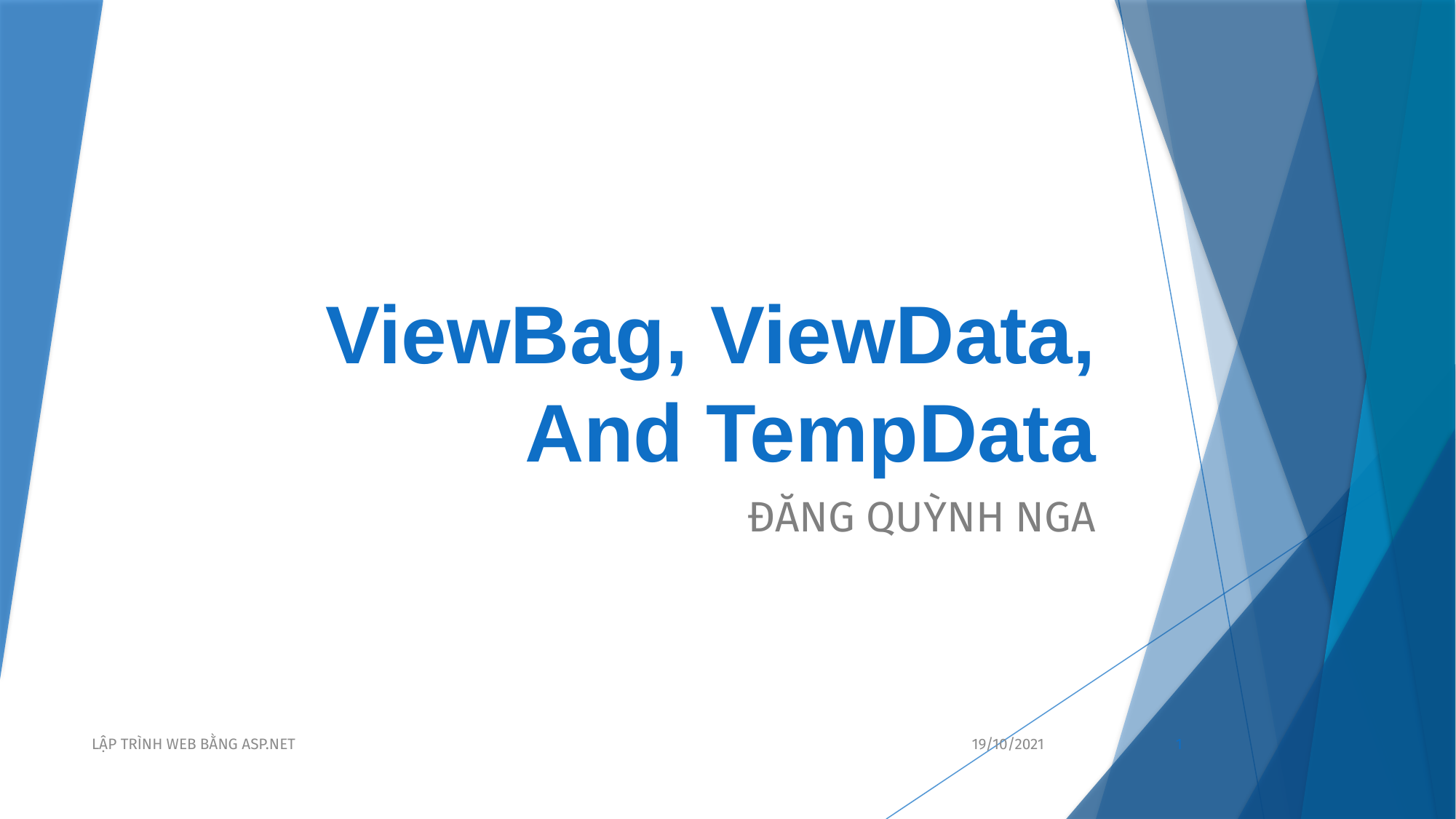

# ViewBag, ViewData, And TempData
ĐĂNG QUỲNH NGA
LẬP TRÌNH WEB BẰNG ASP.NET
19/10/2021
1